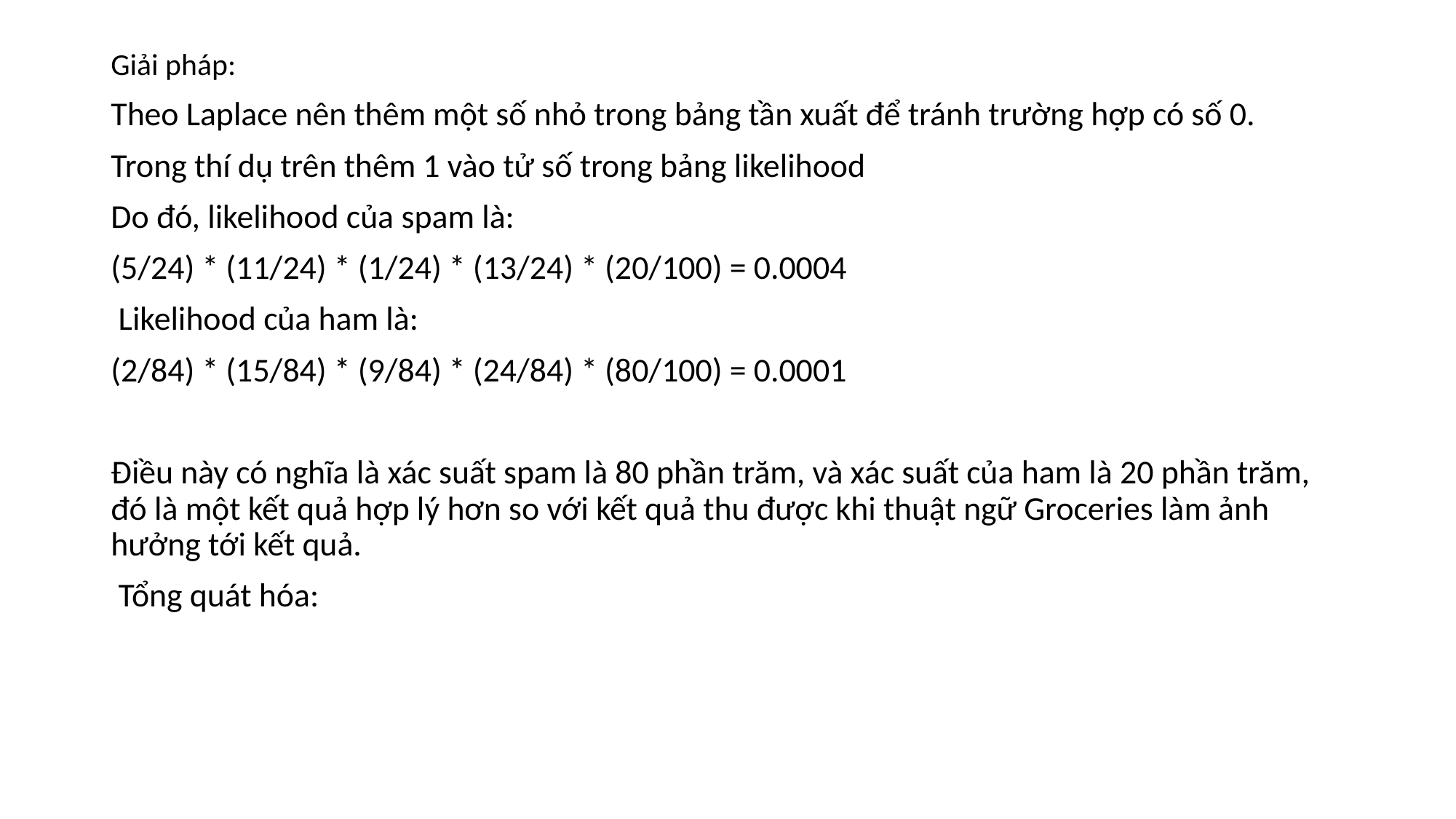

#
Giải pháp:
Theo Laplace nên thêm một số nhỏ trong bảng tần xuất để tránh trường hợp có số 0.
Trong thí dụ trên thêm 1 vào tử số trong bảng likelihood
Do đó, likelihood của spam là:
(5/24) * (11/24) * (1/24) * (13/24) * (20/100) = 0.0004
 Likelihood của ham là:
(2/84) * (15/84) * (9/84) * (24/84) * (80/100) = 0.0001

Điều này có nghĩa là xác suất spam là 80 phần trăm, và xác suất của ham là 20 phần trăm, đó là một kết quả hợp lý hơn so với kết quả thu được khi thuật ngữ Groceries làm ảnh hưởng tới kết quả.
 Tổng quát hóa: